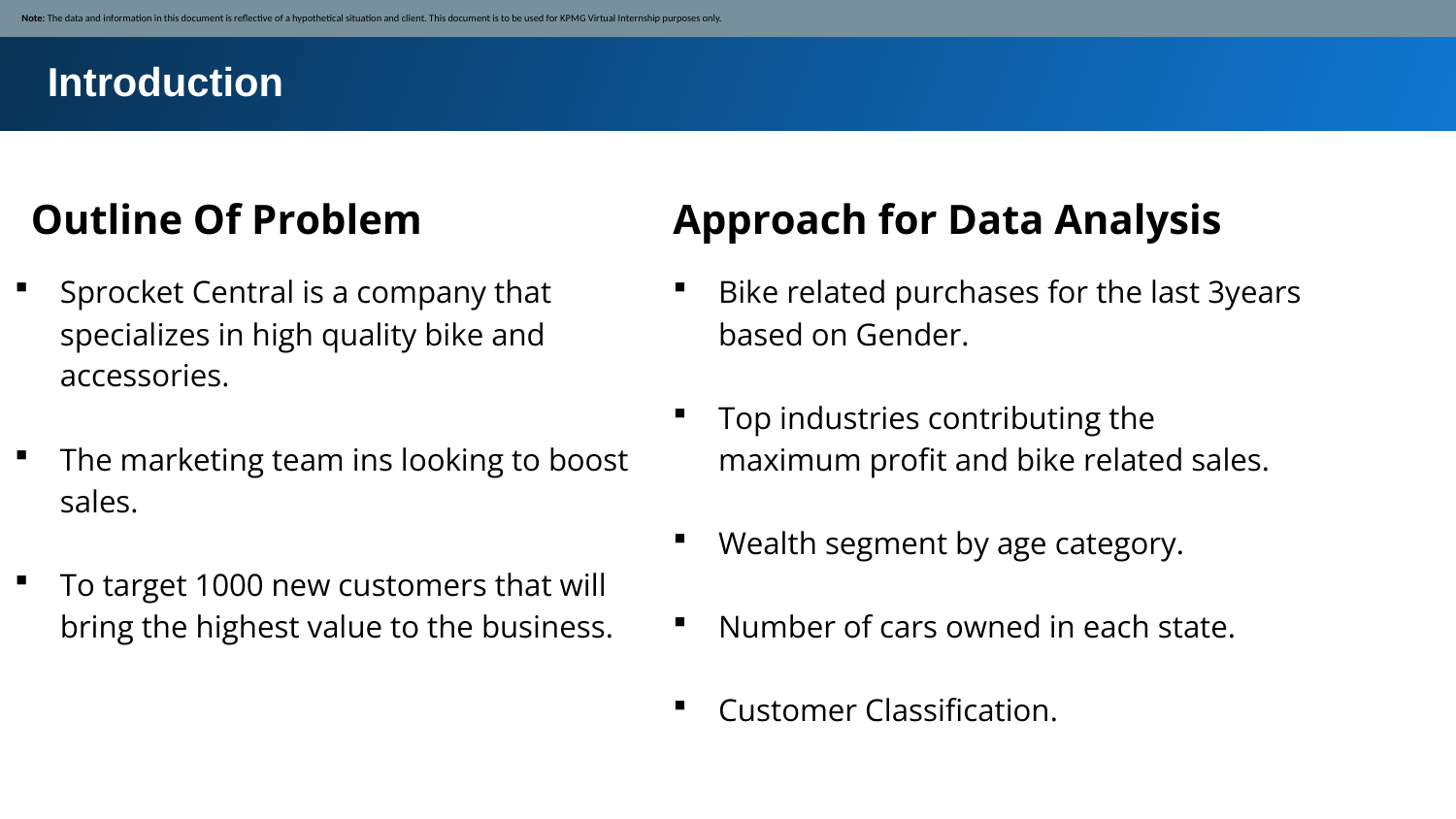

Note: The data and information in this document is reflective of a hypothetical situation and client. This document is to be used for KPMG Virtual Internship purposes only.
Introduction
Outline Of Problem
Approach for Data Analysis
Bike related purchases for the last 3years based on Gender.

Top industries contributing the maximum profit and bike related sales.

Wealth segment by age category.

Number of cars owned in each state.

Customer Classification.
Sprocket Central is a company that specializes in high quality bike and accessories.

The marketing team ins looking to boost sales.

To target 1000 new customers that will bring the highest value to the business.